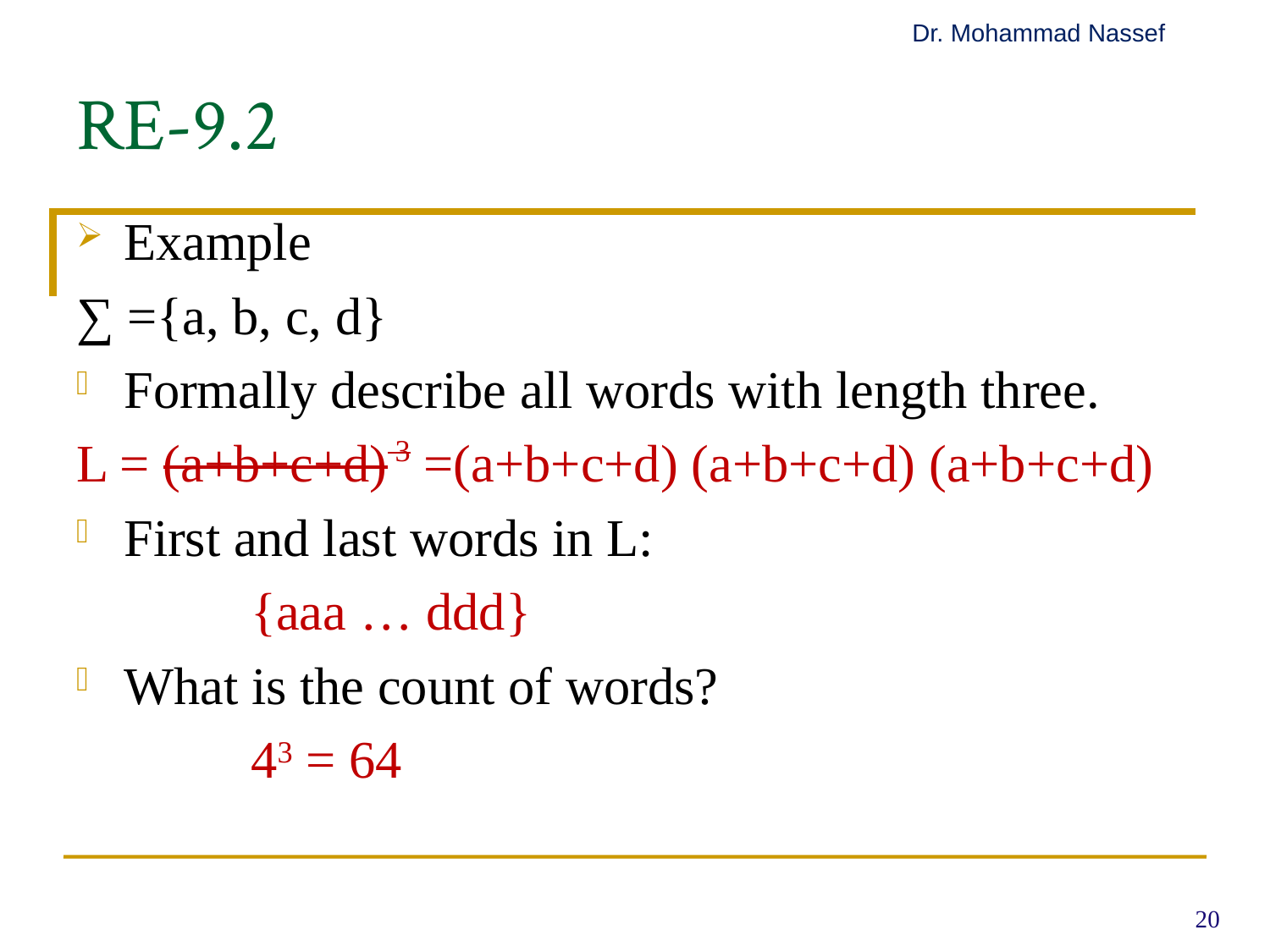

Dr. Mohammad Nassef
# RE-9.2
Example
∑ ={a, b, c, d}
Formally describe all words with length three.
L = (a+b+c+d) 3 =(a+b+c+d) (a+b+c+d) (a+b+c+d)
First and last words in L:
		{aaa … ddd}
What is the count of words?
		43 = 64

20